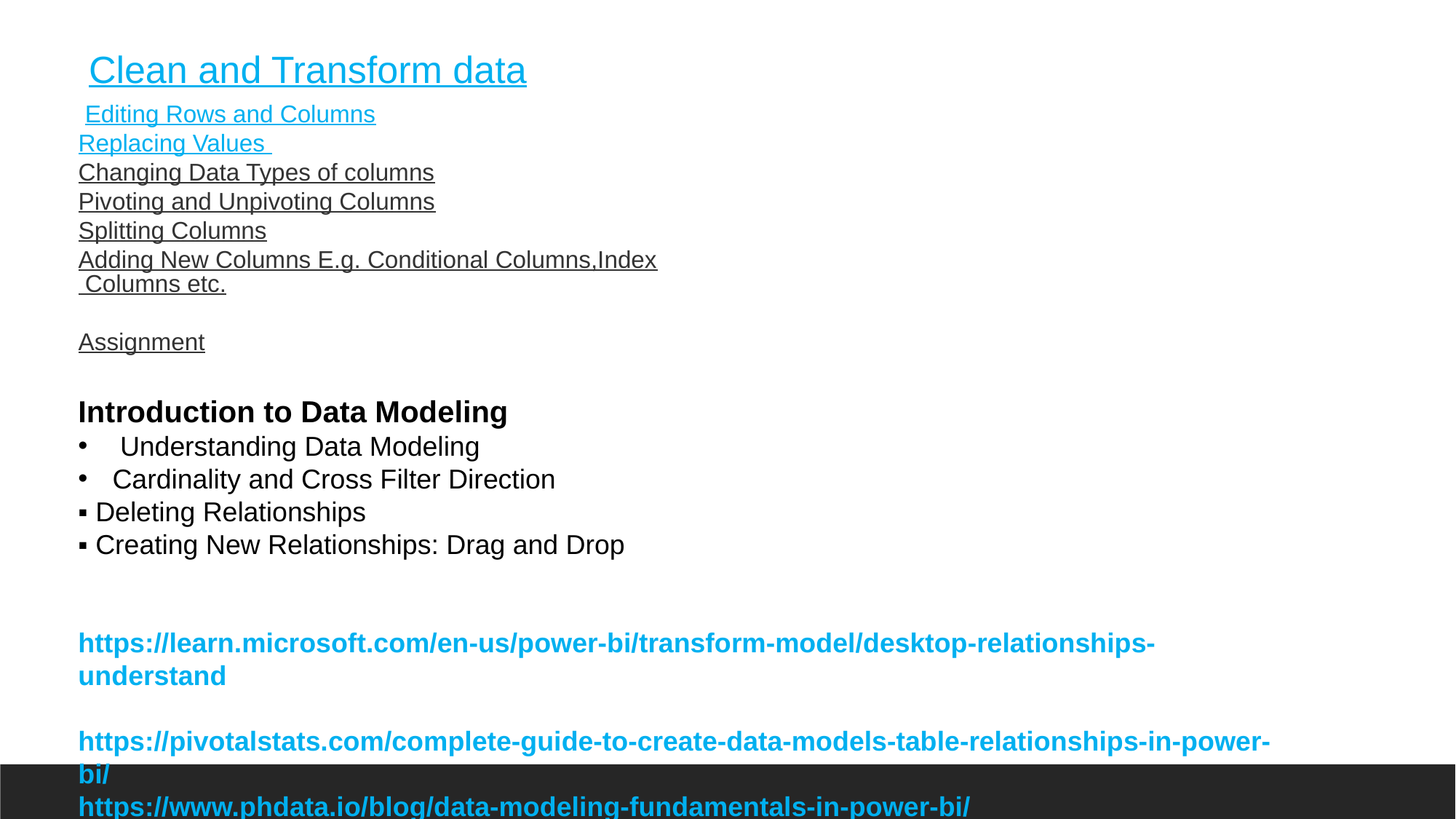

Clean and Transform data
 Editing Rows and Columns
Replacing Values
Changing Data Types of columns
Pivoting and Unpivoting Columns
Splitting Columns
Adding New Columns E.g. Conditional Columns,Index Columns etc.
Assignment
Introduction to Data Modeling
 Understanding Data Modeling
Cardinality and Cross Filter Direction
▪ Deleting Relationships
▪ Creating New Relationships: Drag and Drop

https://learn.microsoft.com/en-us/power-bi/transform-model/desktop-relationships-understand

https://pivotalstats.com/complete-guide-to-create-data-models-table-relationships-in-power-bi/
https://www.phdata.io/blog/data-modeling-fundamentals-in-power-bi/